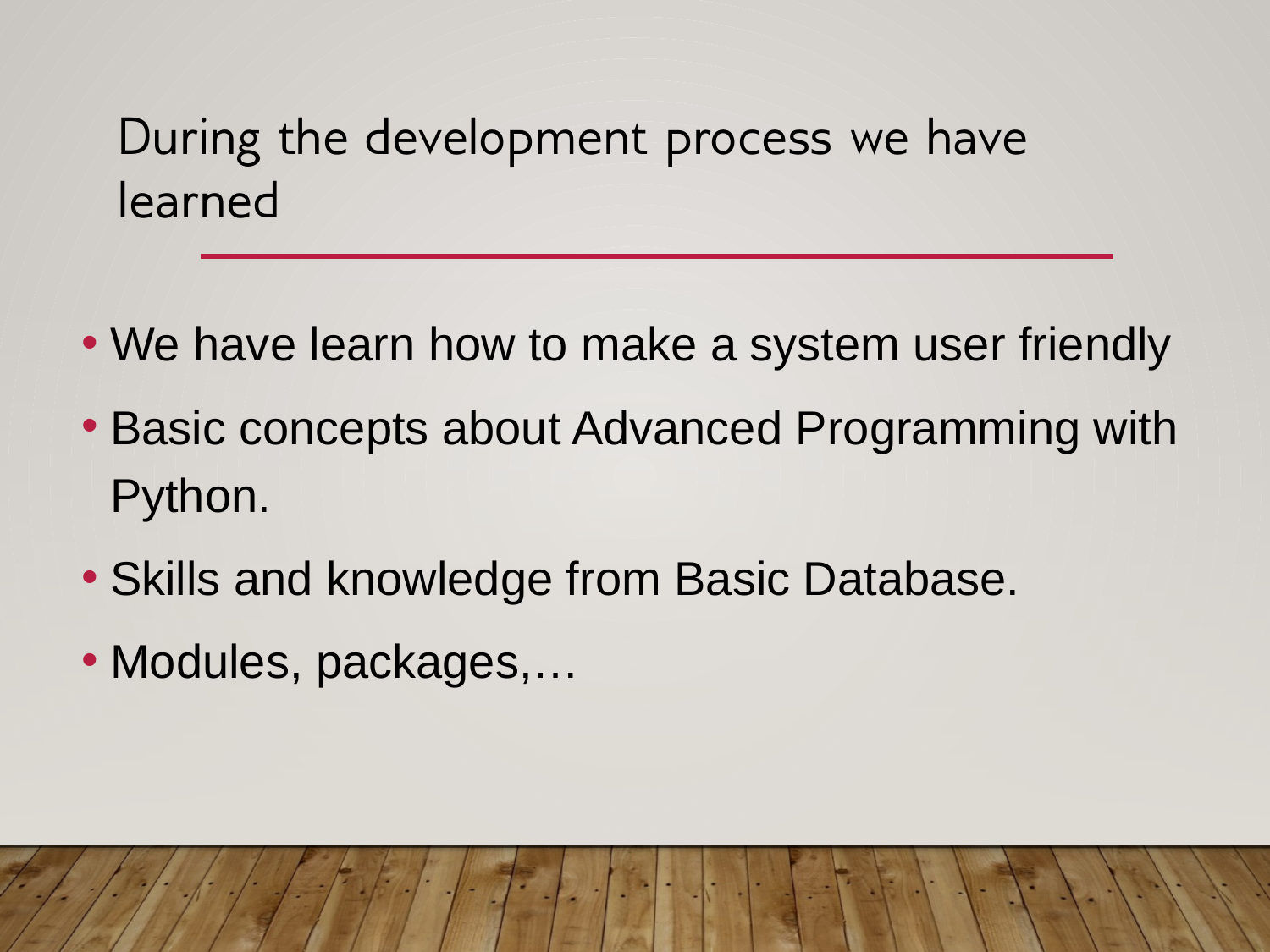

During the development process we have learned
We have learn how to make a system user friendly
Basic concepts about Advanced Programming with Python.
Skills and knowledge from Basic Database.
Modules, packages,…